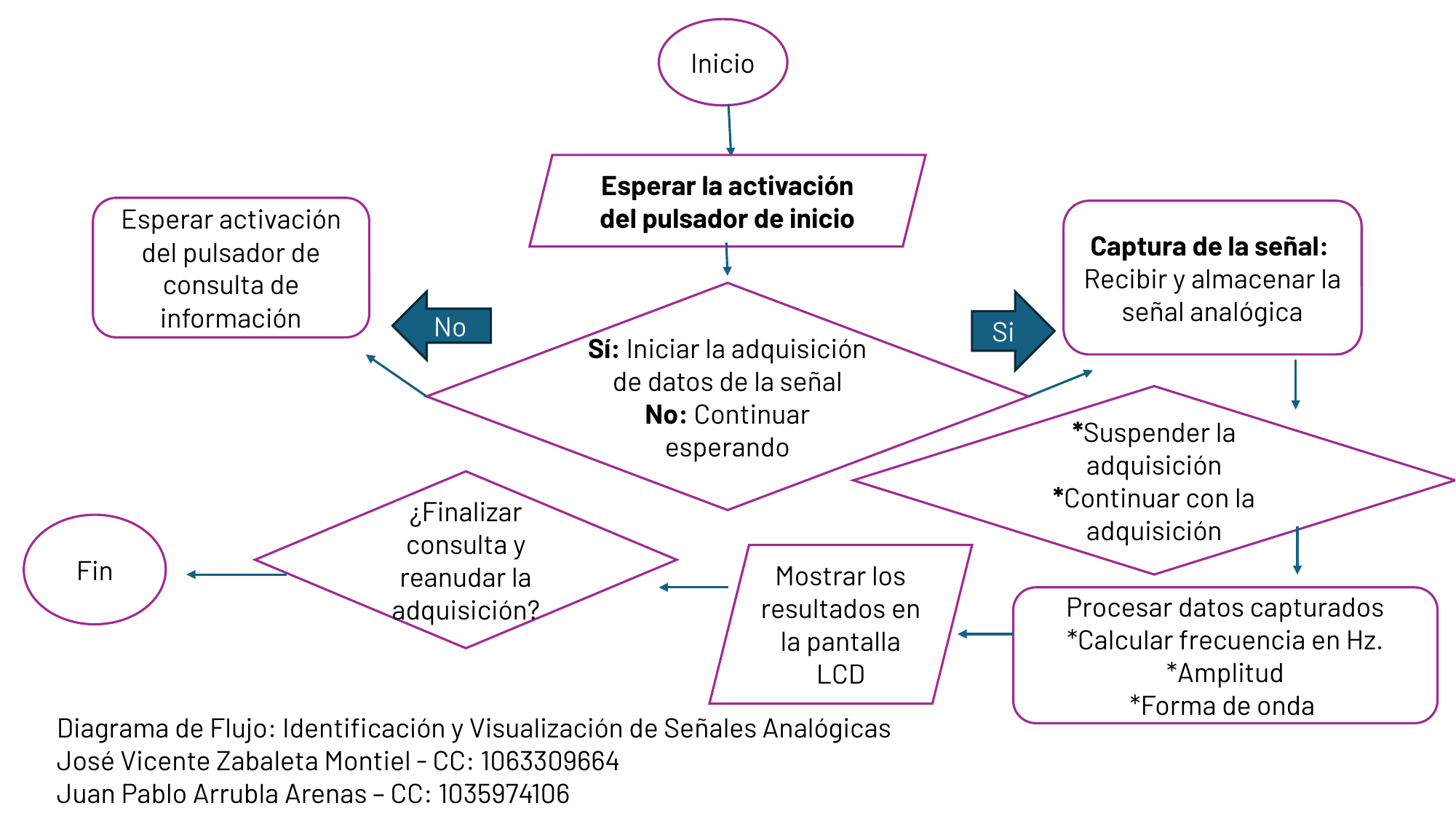

Inicio

Esperar la activación del pulsador de inicio

Esperar activación del pulsador de consulta de información
Captura de la señal:
Recibir y almacenar la señal analógica

Sí: Iniciar la adquisición de datos de la señal
No: Continuar esperando

No
Si
*Suspender la adquisición
*Continuar con la adquisición
¿Finalizar consulta y reanudar la adquisición?
Fin
Mostrar los resultados en la pantalla LCD
Procesar datos capturados
*Calcular frecuencia en Hz.
*Amplitud
*Forma de onda
Diagrama de Flujo: Identificación y Visualización de Señales Analógicas
José Vicente Zabaleta Montiel - CC: 1063309664
Juan Pablo Arrubla Arenas – CC: 1035974106